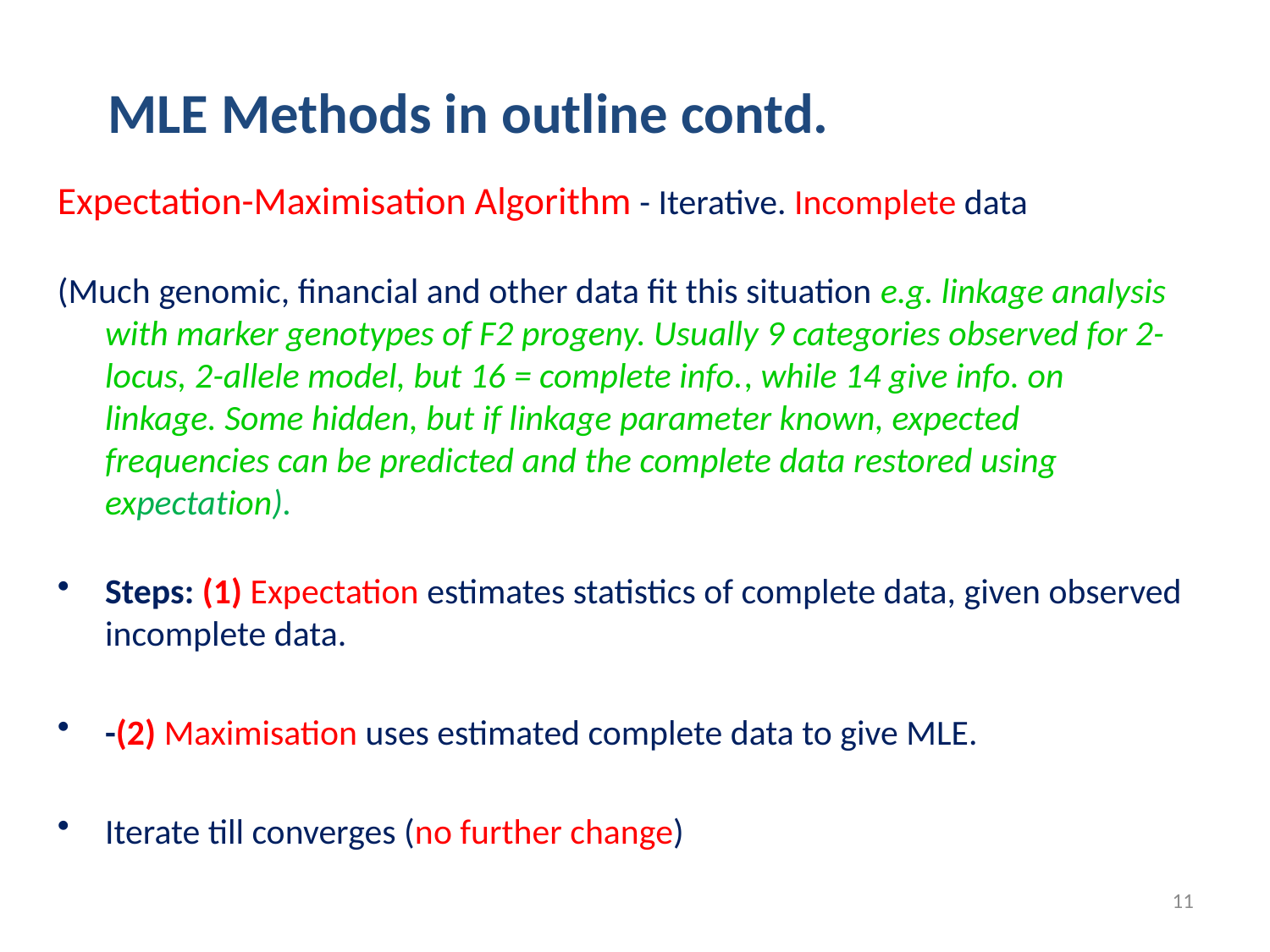

MLE Methods in outline contd.
Expectation-Maximisation Algorithm - Iterative. Incomplete data

(Much genomic, financial and other data fit this situation e.g. linkage analysis with marker genotypes of F2 progeny. Usually 9 categories observed for 2-locus, 2-allele model, but 16 = complete info., while 14 give info. on linkage. Some hidden, but if linkage parameter known, expected frequencies can be predicted and the complete data restored using expectation).

Steps: (1) Expectation estimates statistics of complete data, given observed incomplete data.

-(2) Maximisation uses estimated complete data to give MLE.

Iterate till converges (no further change)

11